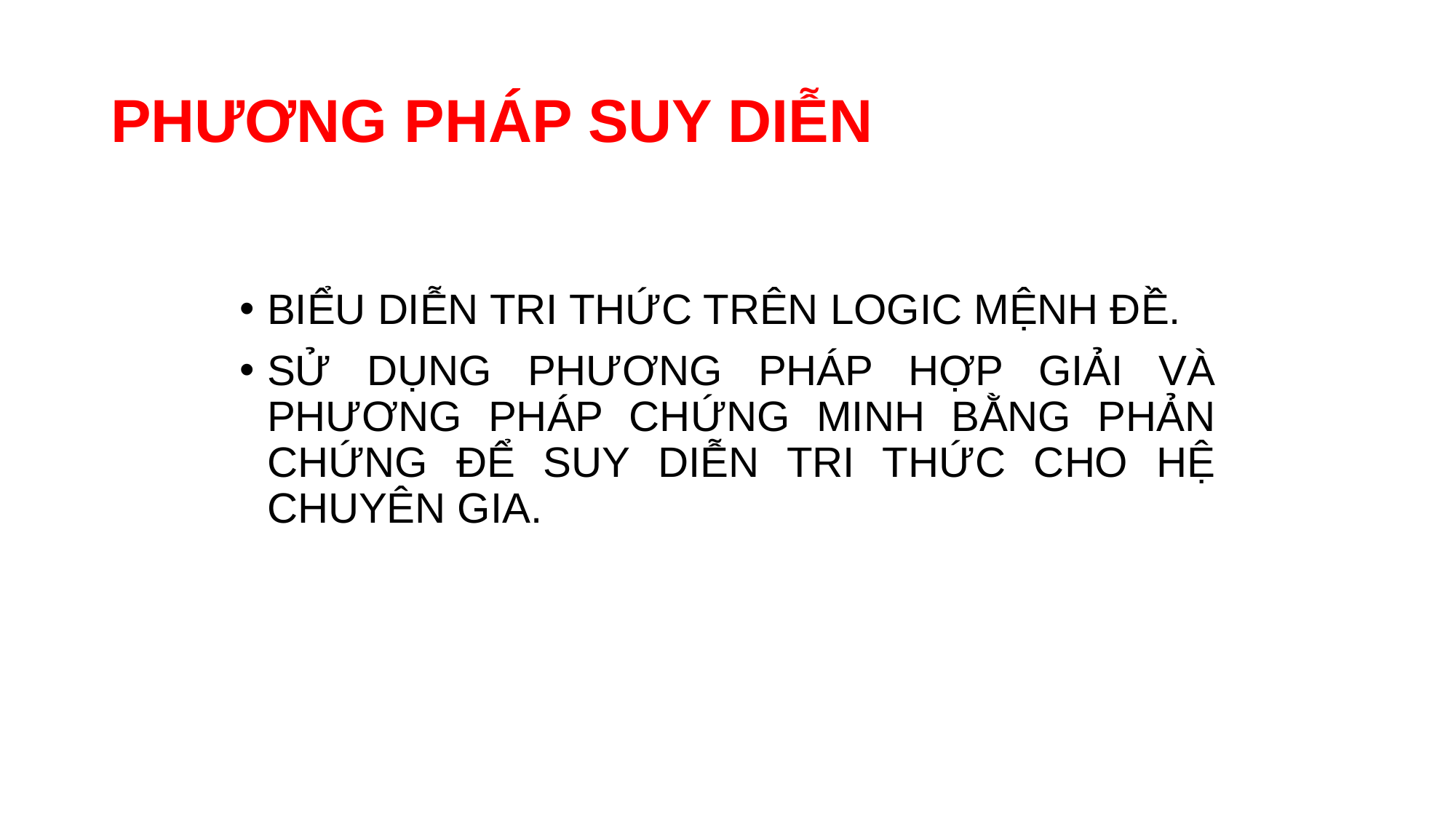

# PHƯƠNG PHÁP SUY DIỄN
BIỂU DIỄN TRI THỨC TRÊN LOGIC MỆNH ĐỀ.
SỬ DỤNG PHƯƠNG PHÁP HỢP GIẢI VÀ PHƯƠNG PHÁP CHỨNG MINH BẰNG PHẢN CHỨNG ĐỂ SUY DIỄN TRI THỨC CHO HỆ CHUYÊN GIA.